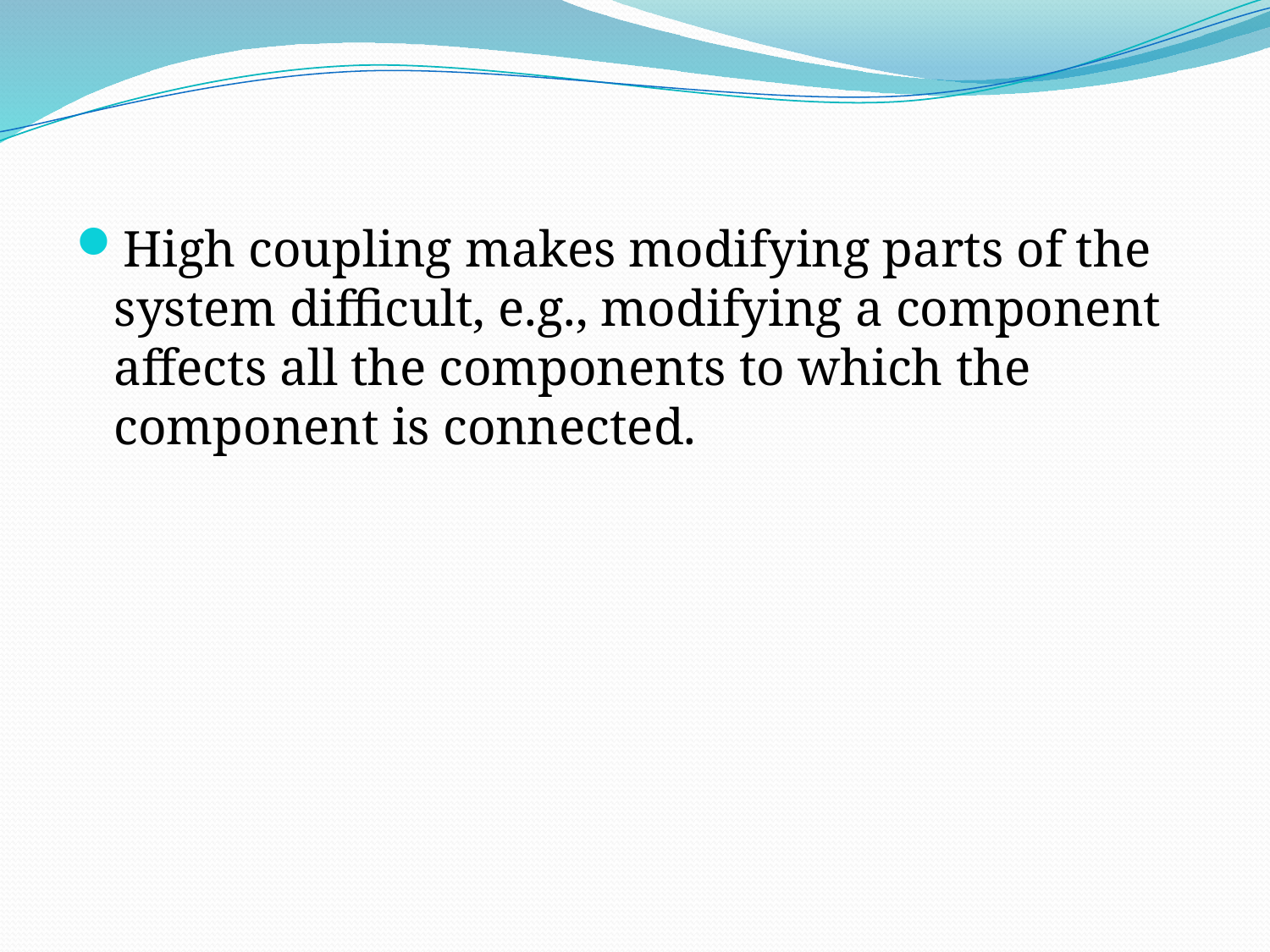

High coupling makes modifying parts of the system difficult, e.g., modifying a component affects all the components to which the component is connected.